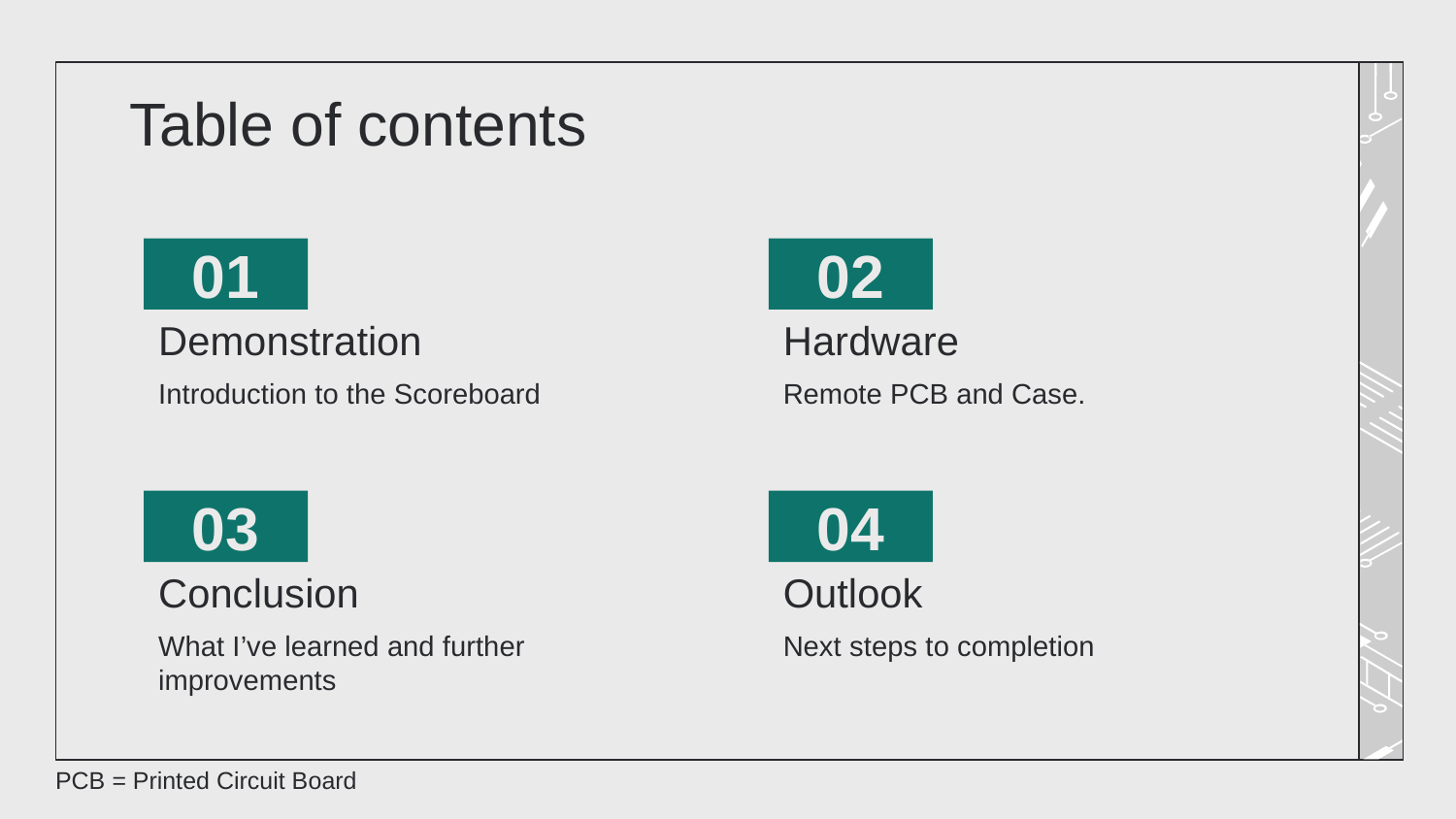

# Table of contents
01
02
Demonstration
Hardware
Introduction to the Scoreboard
Remote PCB and Case.
03
04
Conclusion
Outlook
What I’ve learned and further improvements
Next steps to completion
PCB = Printed Circuit Board